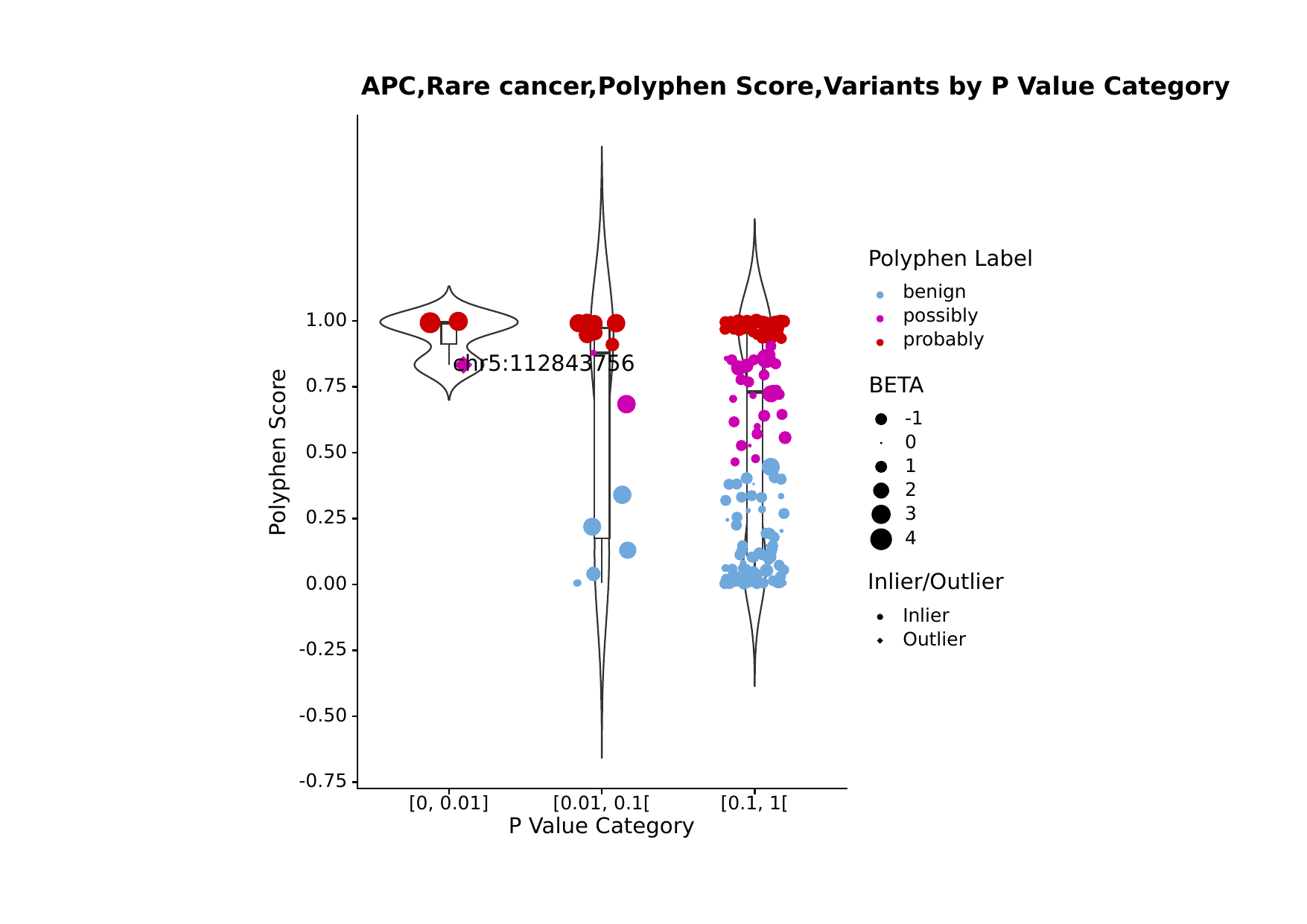

APC,Rare cancer,Polyphen Score,Variants by P Value Category

Polyphen Label
benign

possibly

1.00

probably

chr5:112843756

BETA
0.75

-1

0

Polyphen Score

0.50

1

2

3

0.25

4

Inlier/Outlier

0.00

Inlier

Outlier

-0.25

-0.50

-0.75

[0, 0.01]
[0.01, 0.1[
[0.1, 1[
P Value Category